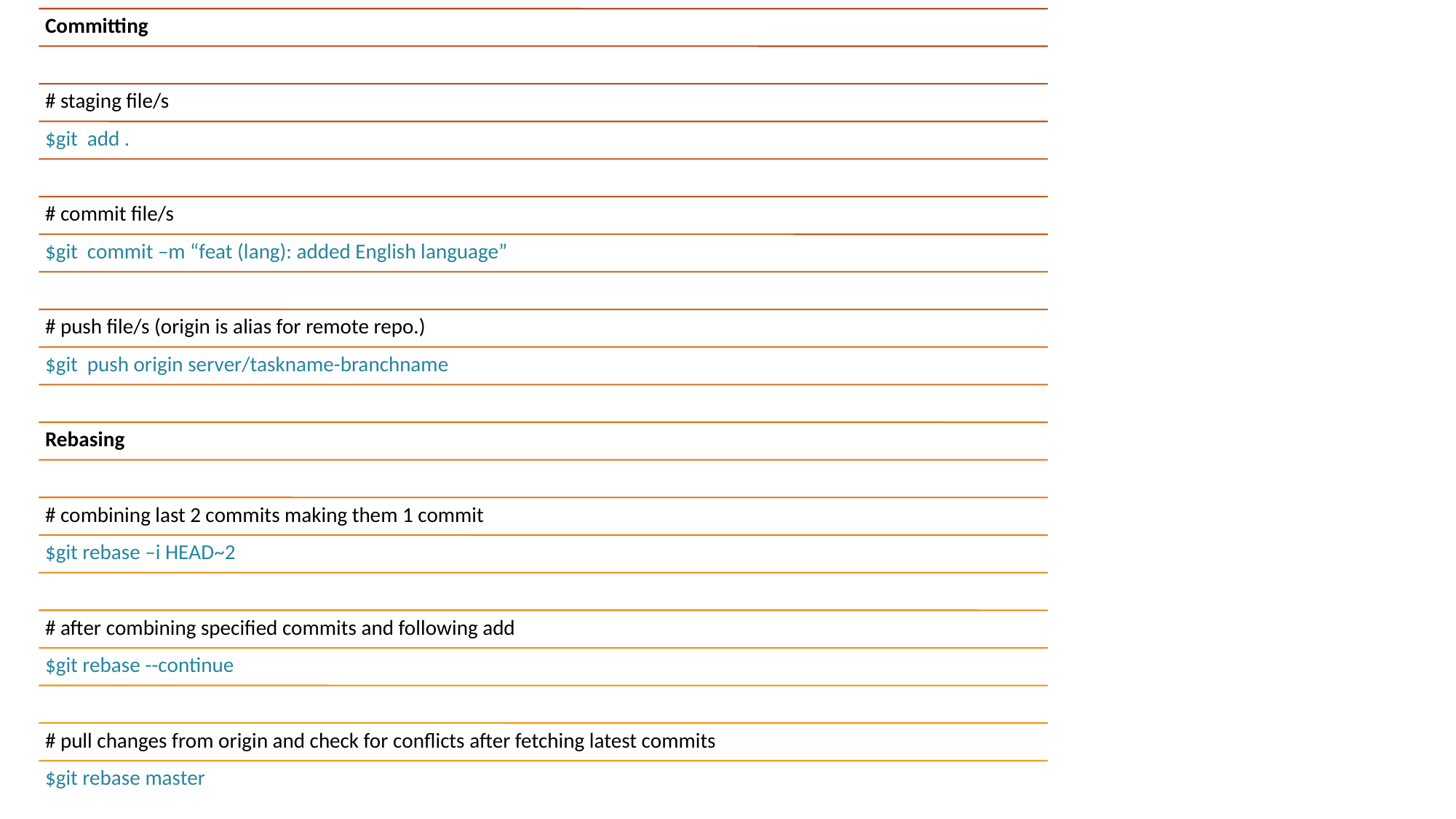

Committing

# staging file/s
$git  add .

# commit file/s
$git  commit –m “feat (lang): added English language”

# push file/s (origin is alias for remote repo.)
$git  push origin server/taskname-branchname

Rebasing

# combining last 2 commits making them 1 commit
$git rebase –i HEAD~2

# after combining specified commits and following add
$git rebase --continue

# pull changes from origin and check for conflicts after fetching latest commits
$git rebase master